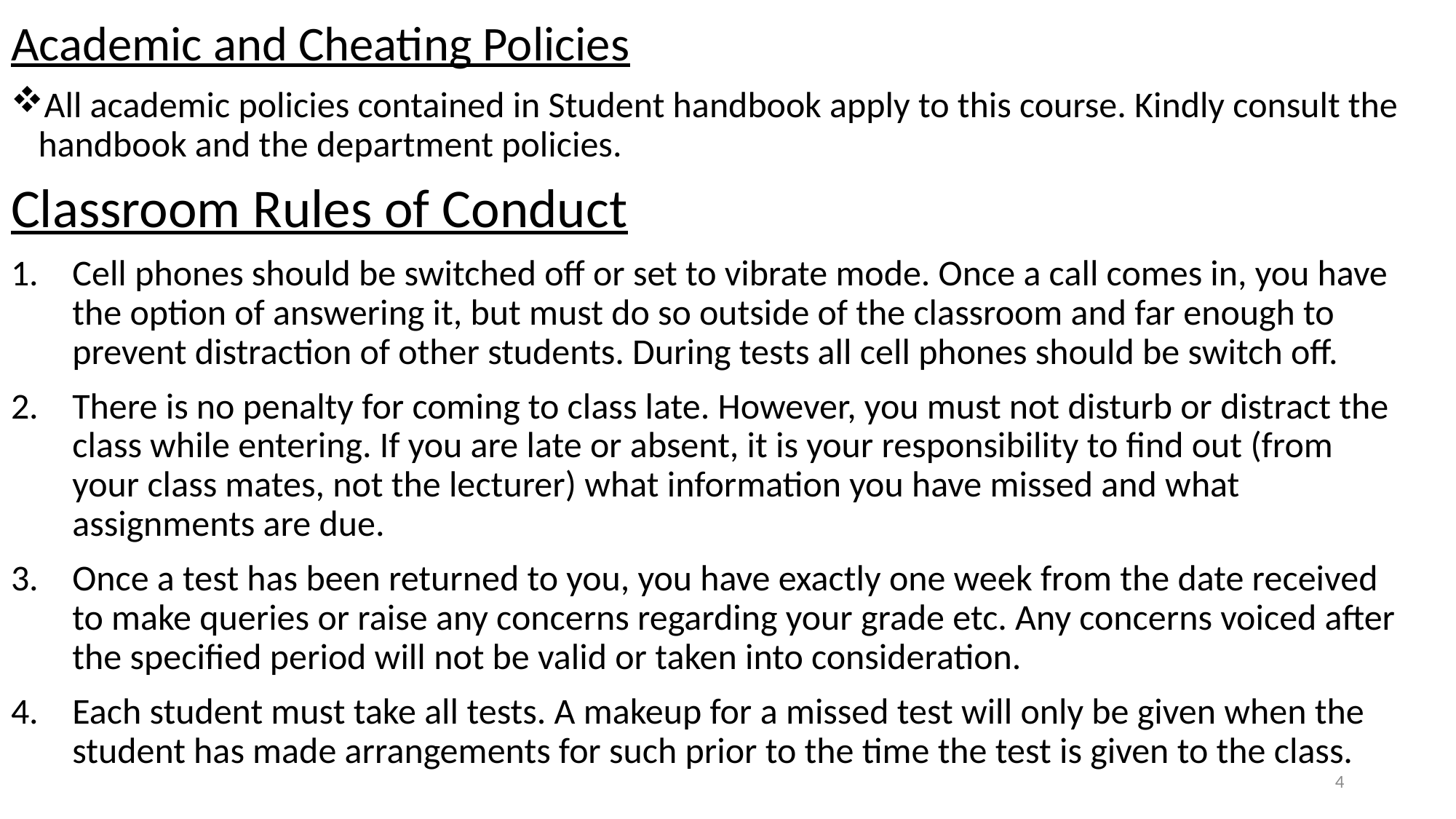

Academic and Cheating Policies
All academic policies contained in Student handbook apply to this course. Kindly consult the handbook and the department policies.
Classroom Rules of Conduct
Cell phones should be switched off or set to vibrate mode. Once a call comes in, you have the option of answering it, but must do so outside of the classroom and far enough to prevent distraction of other students. During tests all cell phones should be switch off.
There is no penalty for coming to class late. However, you must not disturb or distract the class while entering. If you are late or absent, it is your responsibility to find out (from your class mates, not the lecturer) what information you have missed and what assignments are due.
Once a test has been returned to you, you have exactly one week from the date received to make queries or raise any concerns regarding your grade etc. Any concerns voiced after the specified period will not be valid or taken into consideration.
Each student must take all tests. A makeup for a missed test will only be given when the student has made arrangements for such prior to the time the test is given to the class.

4